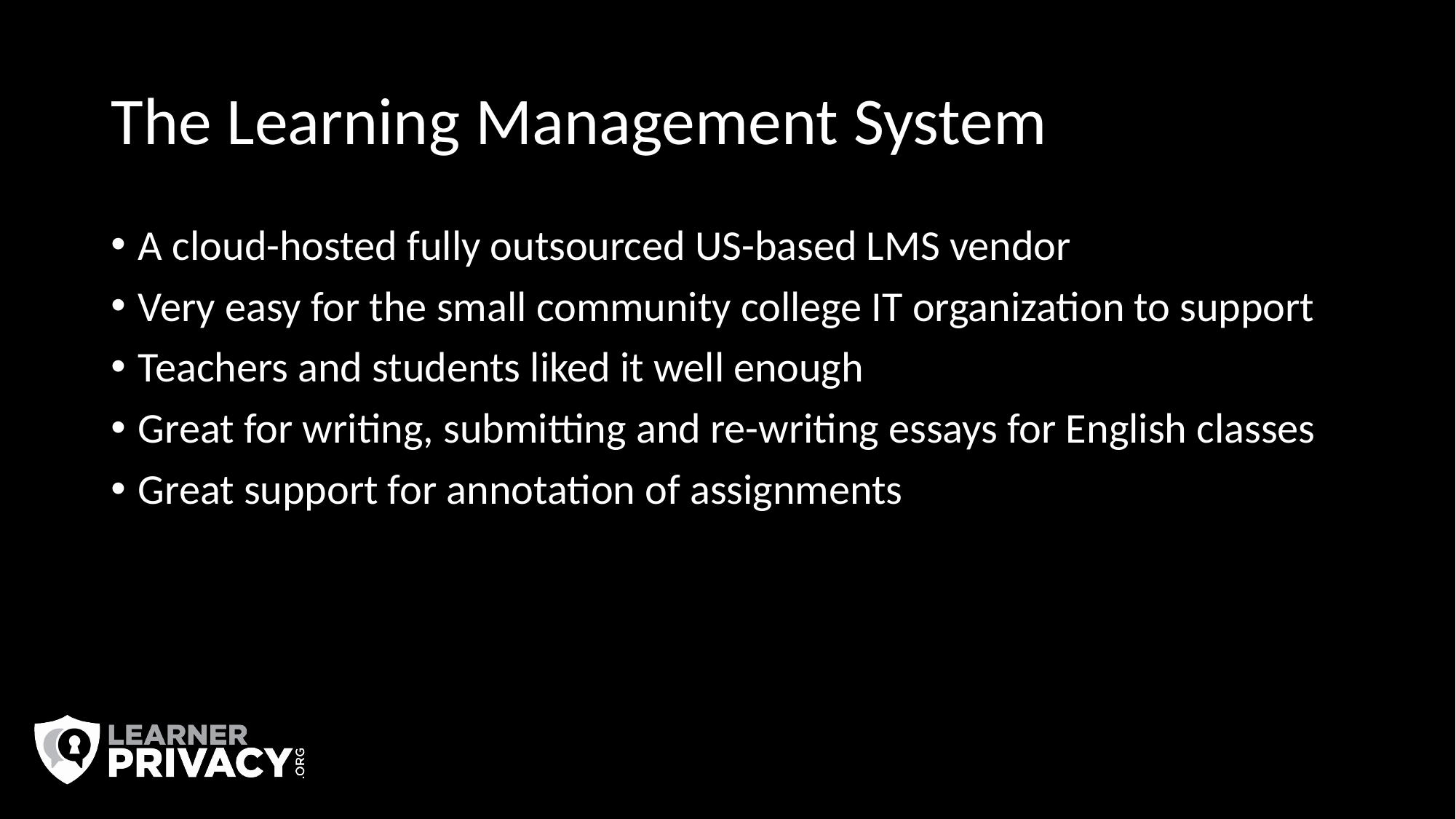

# The Learning Management System
A cloud-hosted fully outsourced US-based LMS vendor
Very easy for the small community college IT organization to support
Teachers and students liked it well enough
Great for writing, submitting and re-writing essays for English classes
Great support for annotation of assignments